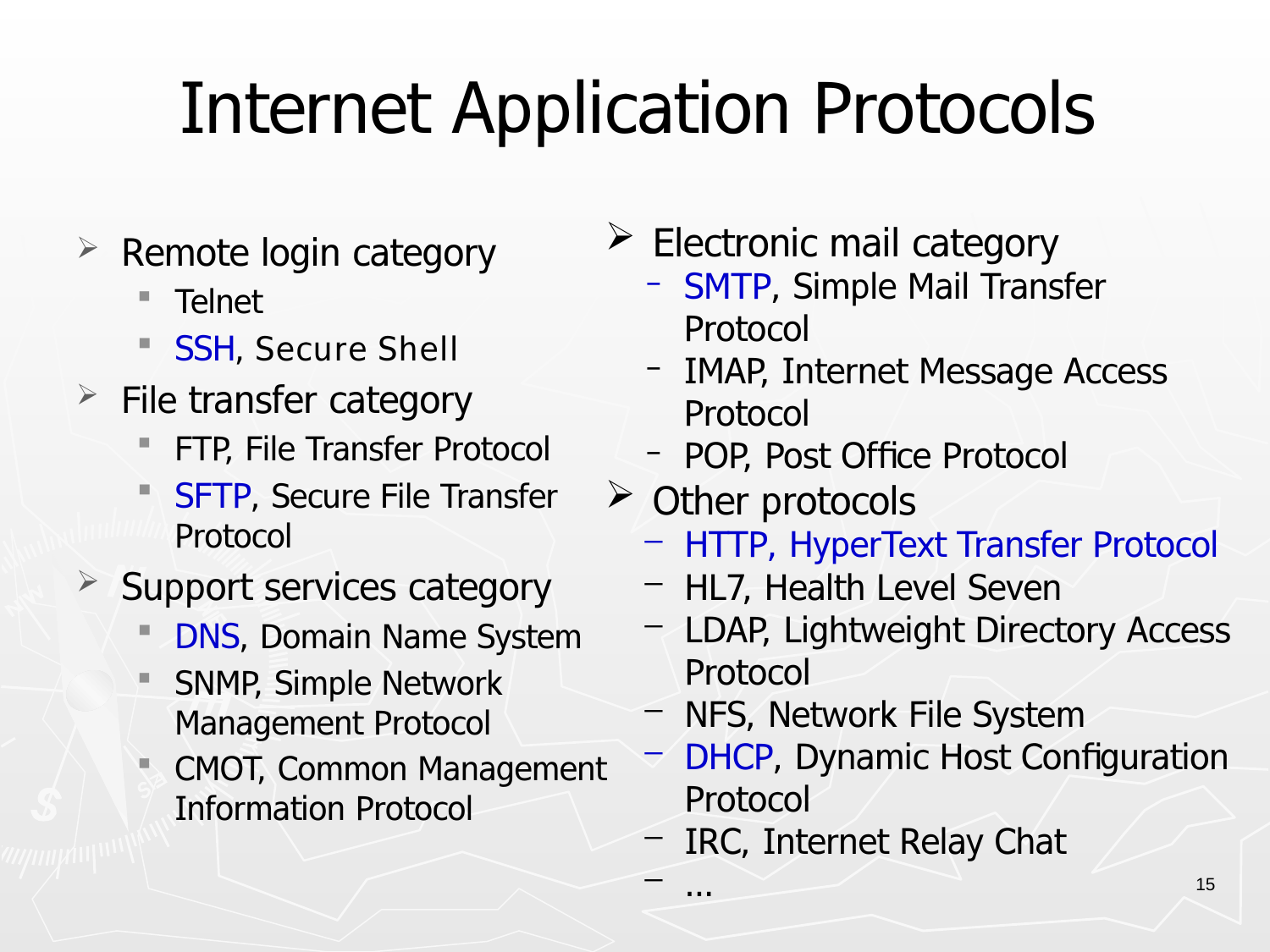

# Internet Application Protocols
Electronic mail category
SMTP, Simple Mail Transfer Protocol
IMAP, Internet Message Access Protocol
POP, Post Office Protocol
Other protocols
HTTP, HyperText Transfer Protocol
HL7, Health Level Seven
LDAP, Lightweight Directory Access Protocol
NFS, Network File System
DHCP, Dynamic Host Configuration Protocol
IRC, Internet Relay Chat
…
Remote login category
Telnet
SSH, Secure Shell
File transfer category
FTP, File Transfer Protocol
SFTP, Secure File Transfer Protocol
Support services category
DNS, Domain Name System
SNMP, Simple Network Management Protocol
CMOT, Common Management Information Protocol

15